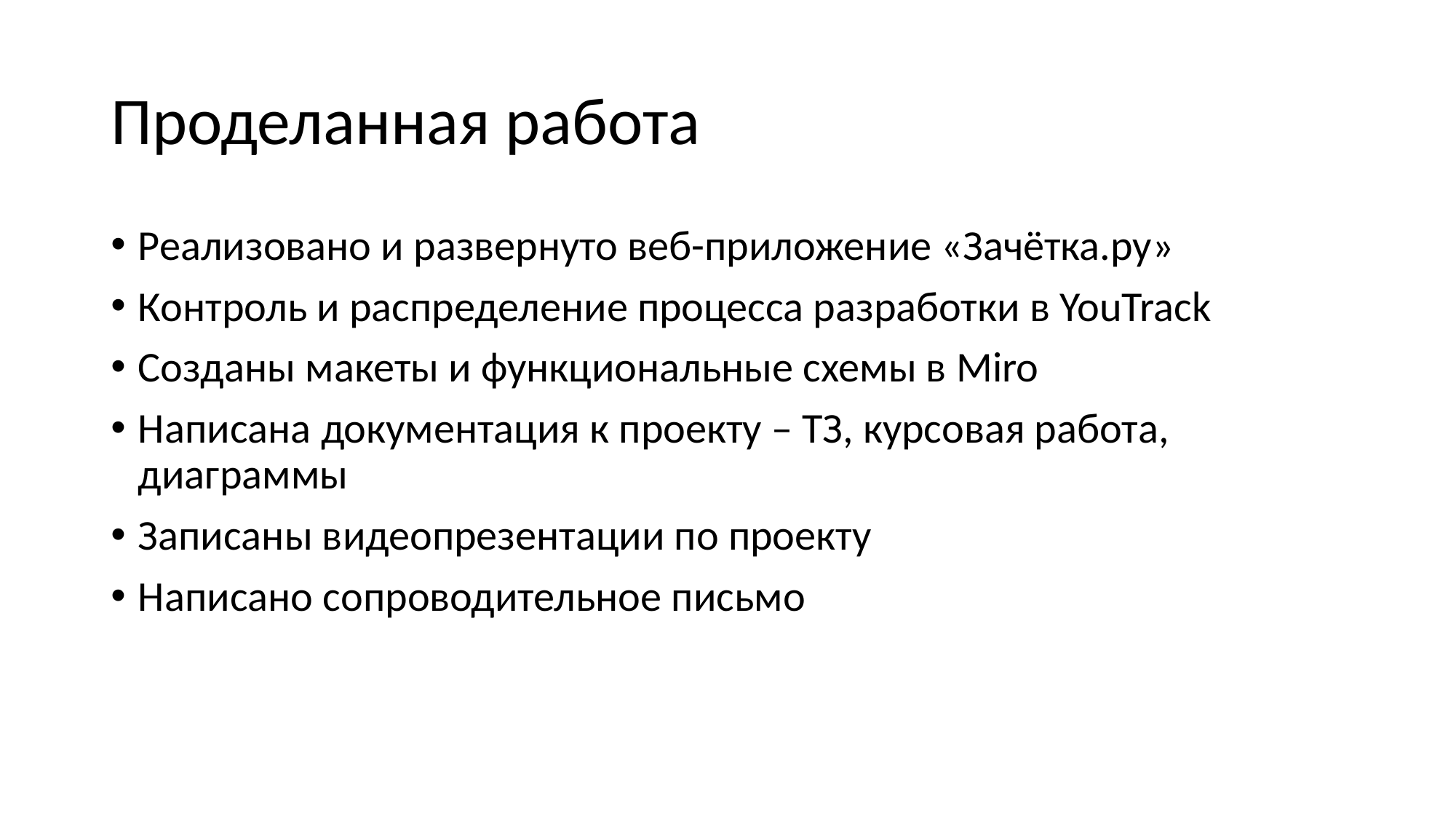

# Проделанная работа
Реализовано и развернуто веб-приложение «Зачётка.ру»
Контроль и распределение процесса разработки в YouTrack
Созданы макеты и функциональные схемы в Miro
Написана документация к проекту – ТЗ, курсовая работа, диаграммы
Записаны видеопрезентации по проекту
Написано сопроводительное письмо